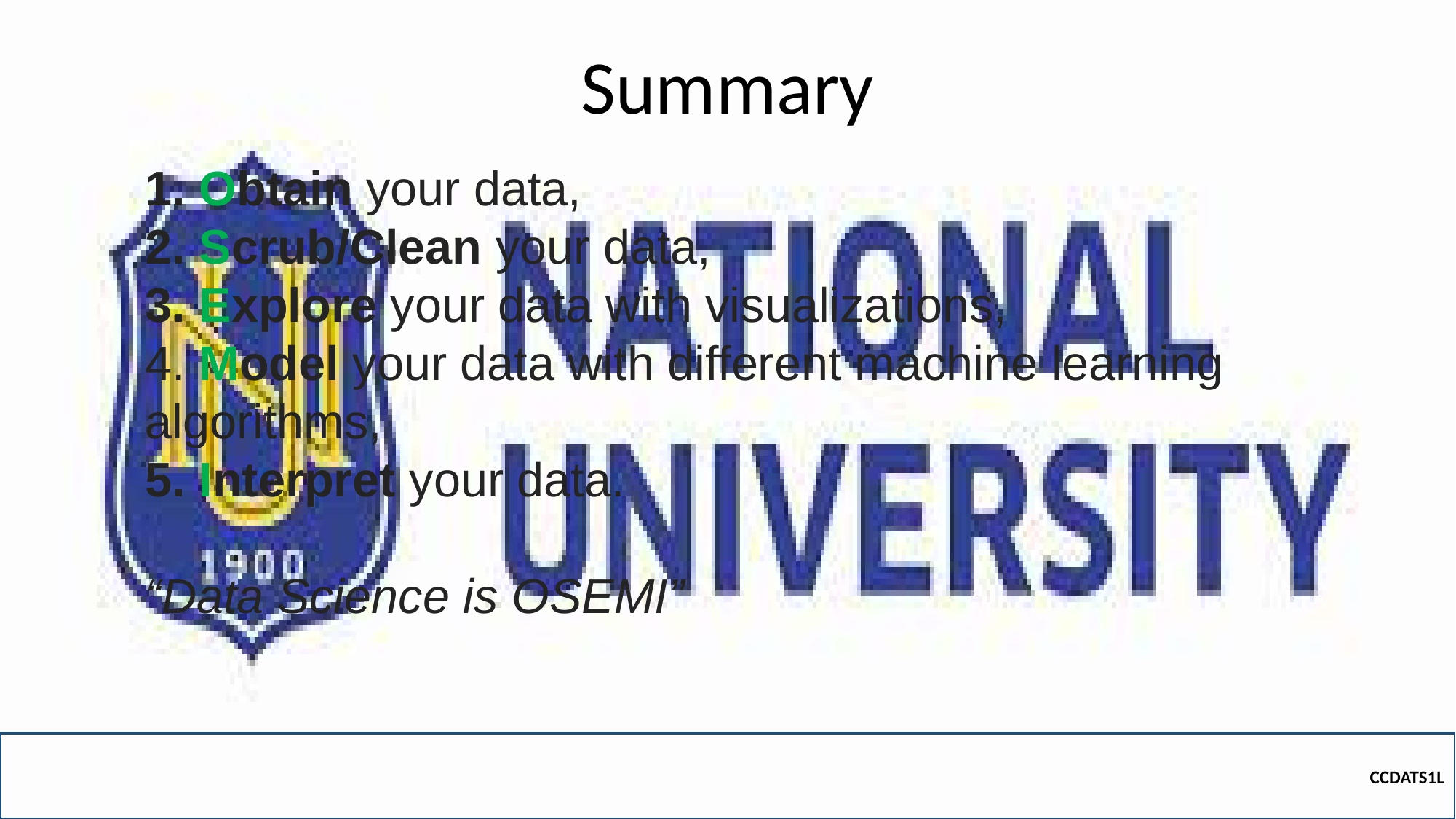

# Summary
 Obtain your data,
 Scrub/Clean your data,
 Explore your data with visualizations,
 Model your data with different machine learning algorithms,
 Interpret your data.

“Data Science is OSEMI”

CCDATS1L